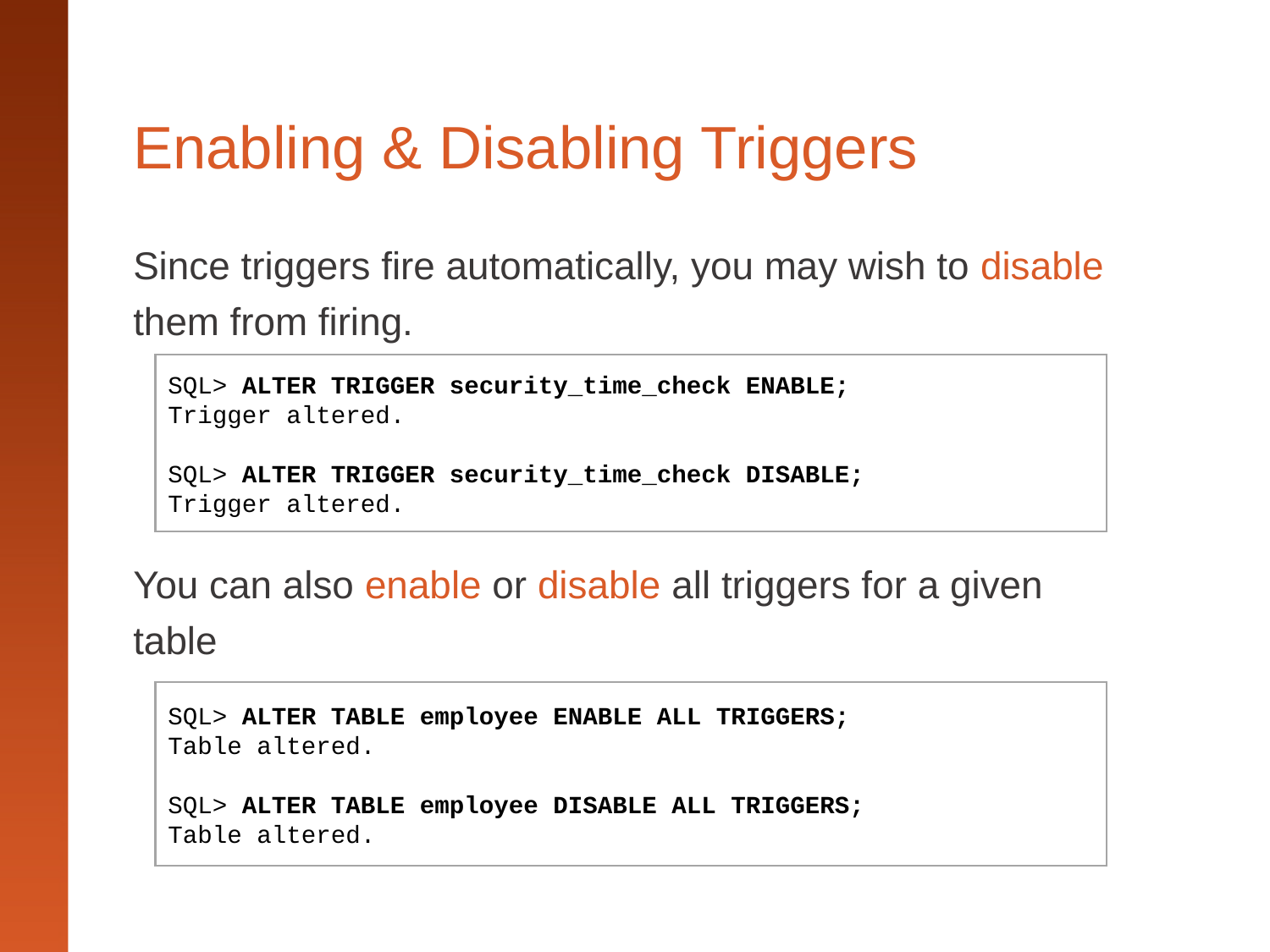

# Enabling & Disabling Triggers
Since triggers fire automatically, you may wish to disable them from firing.

You can also enable or disable all triggers for a given table

SQL> ALTER TRIGGER security_time_check ENABLE;
Trigger altered.

SQL> ALTER TRIGGER security_time_check DISABLE;
Trigger altered.
SQL> ALTER TABLE employee ENABLE ALL TRIGGERS;
Table altered.

SQL> ALTER TABLE employee DISABLE ALL TRIGGERS;
Table altered.